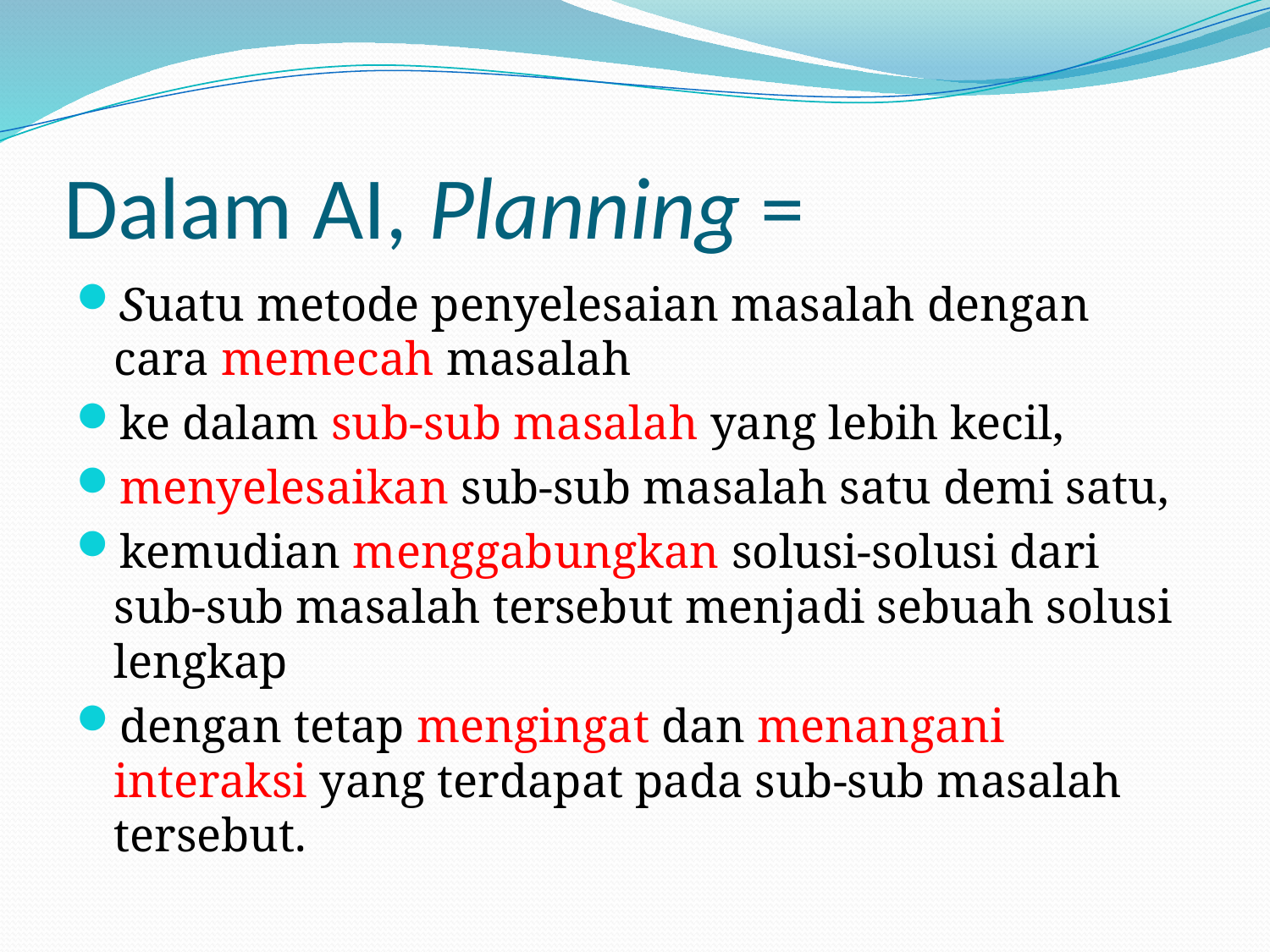

# Dalam AI, Planning =
Suatu metode penyelesaian masalah dengan cara memecah masalah
ke dalam sub-sub masalah yang lebih kecil,
menyelesaikan sub-sub masalah satu demi satu,
kemudian menggabungkan solusi-solusi dari sub-sub masalah tersebut menjadi sebuah solusi lengkap
dengan tetap mengingat dan menangani interaksi yang terdapat pada sub-sub masalah tersebut.